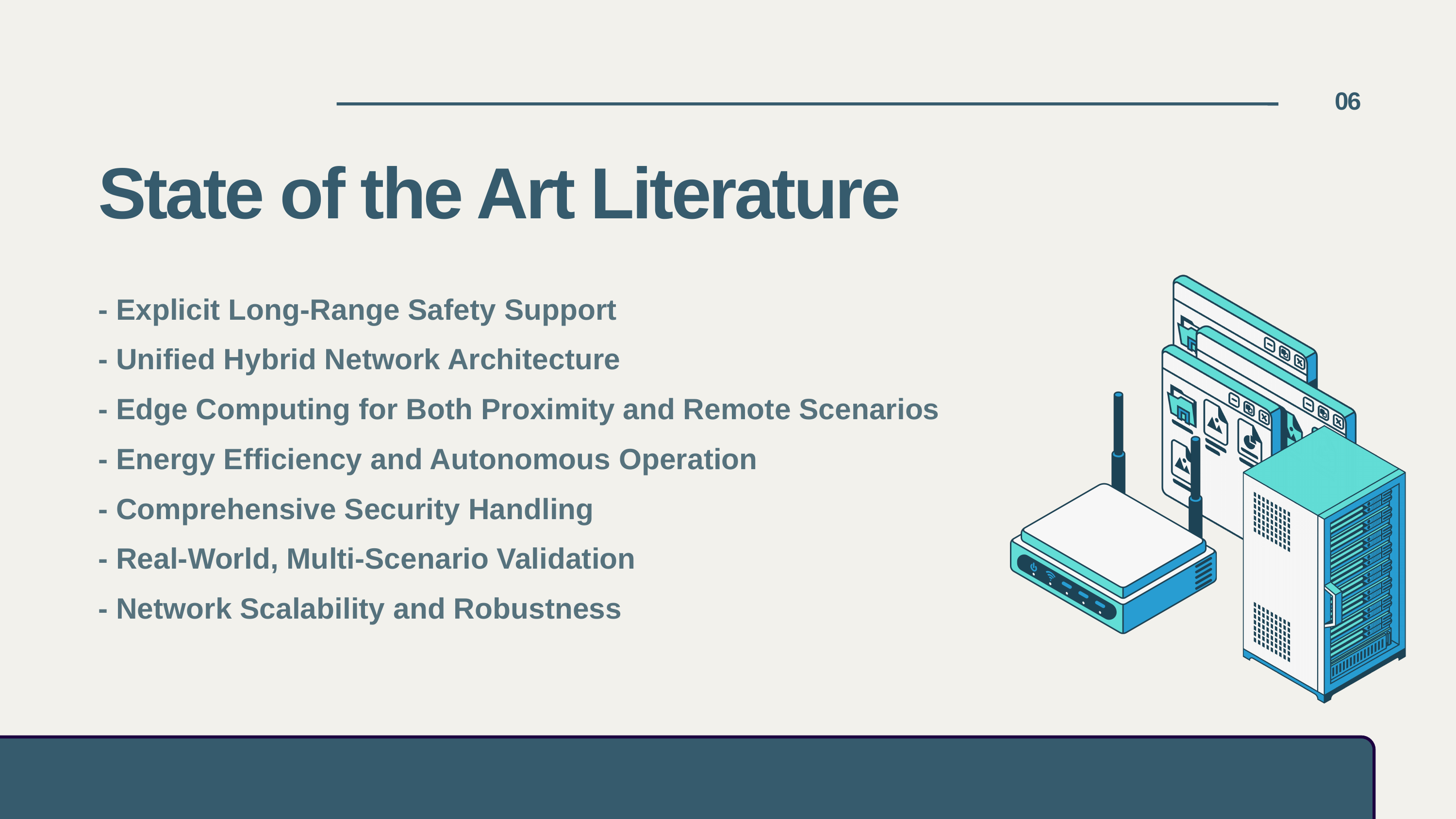

06

State of the Art Literature

- Explicit Long-Range Safety Support
- Unified Hybrid Network Architecture
- Edge Computing for Both Proximity and Remote Scenarios
- Energy Efficiency and Autonomous Operation
- Comprehensive Security Handling
- Real-World, Multi-Scenario Validation
- Network Scalability and Robustness